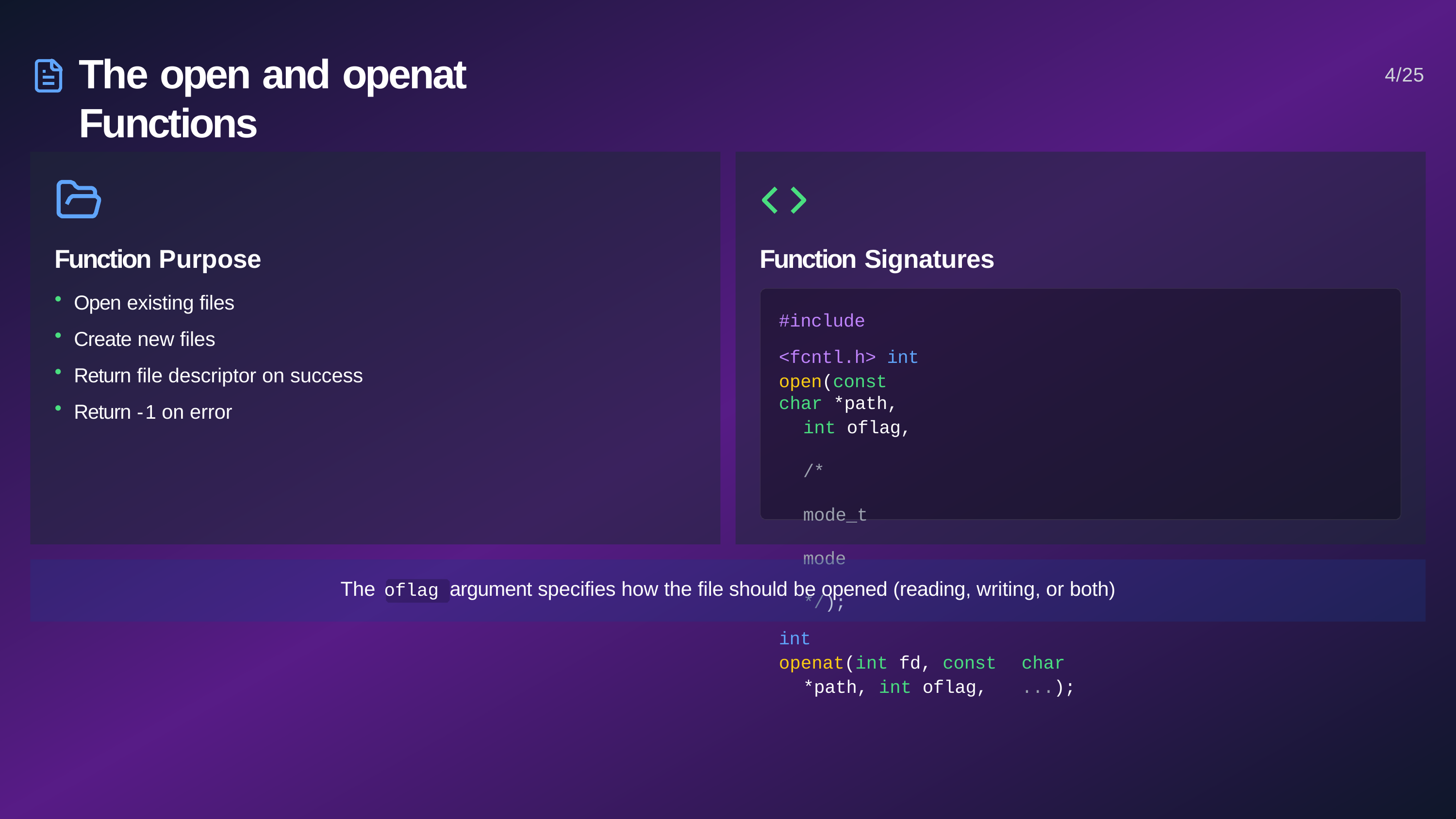

# The open and openat Functions
4/25

Function Purpose
Open existing files
Create new files
Return file descriptor on success
Return -1 on error

Function Signatures
#include	<fcntl.h> int
open(const	char *path,
int oflag,	/*	mode_t	mode	*/);
int
openat(int fd, const	char *path, int oflag,	...);

The oflag argument specifies how the file should be opened (reading, writing, or both)